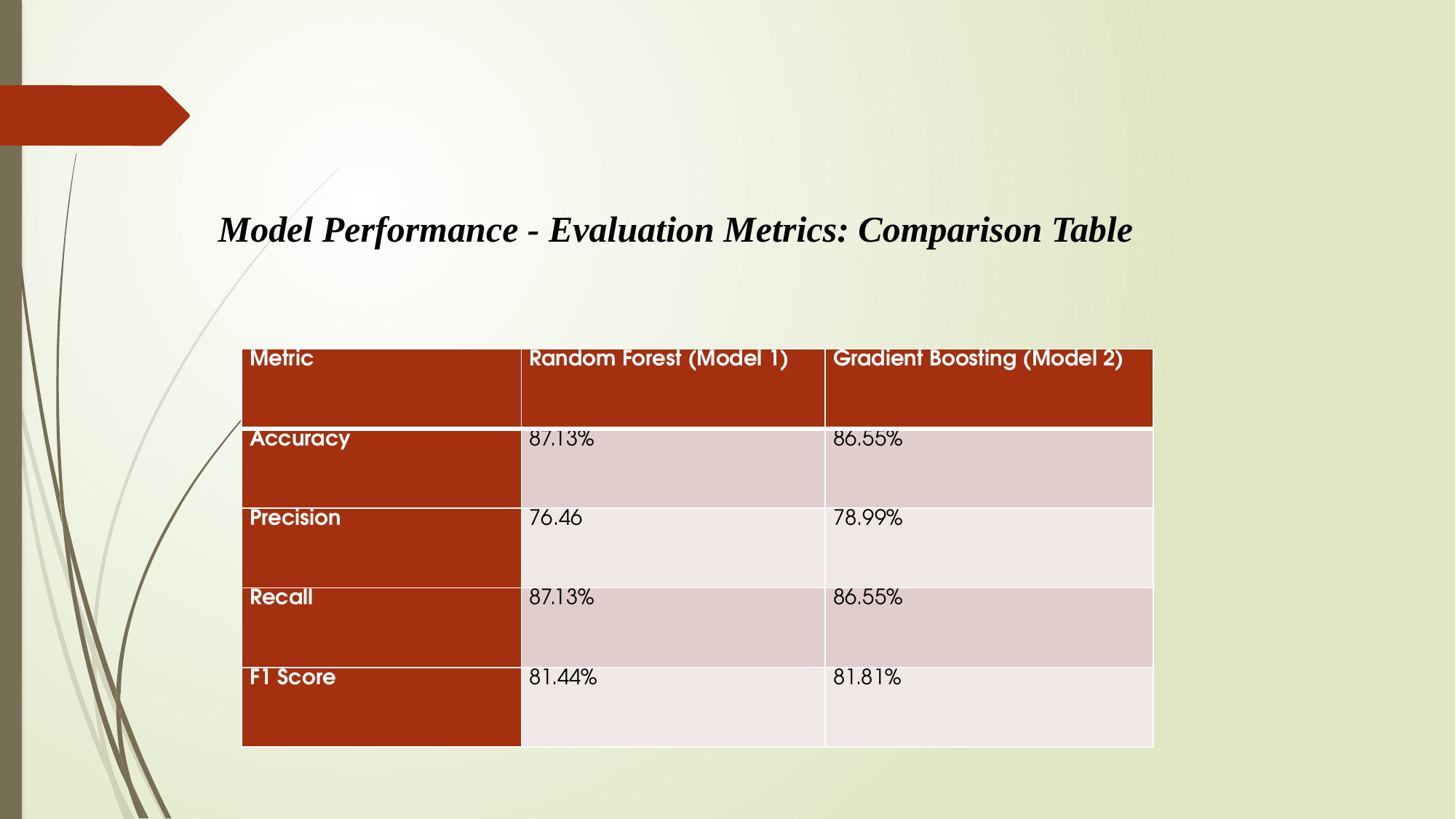

Model Performance - Evaluation Metrics: Comparison Table
| Metric | Random Forest (Model 1) | Gradient Boosting (Model 2) |
| --- | --- | --- |
| Accuracy | 87.13% | 86.55% |
| Precision | 76.46 | 78.99% |
| Recall | 87.13% | 86.55% |
| F1 Score | 81.44% | 81.81% |